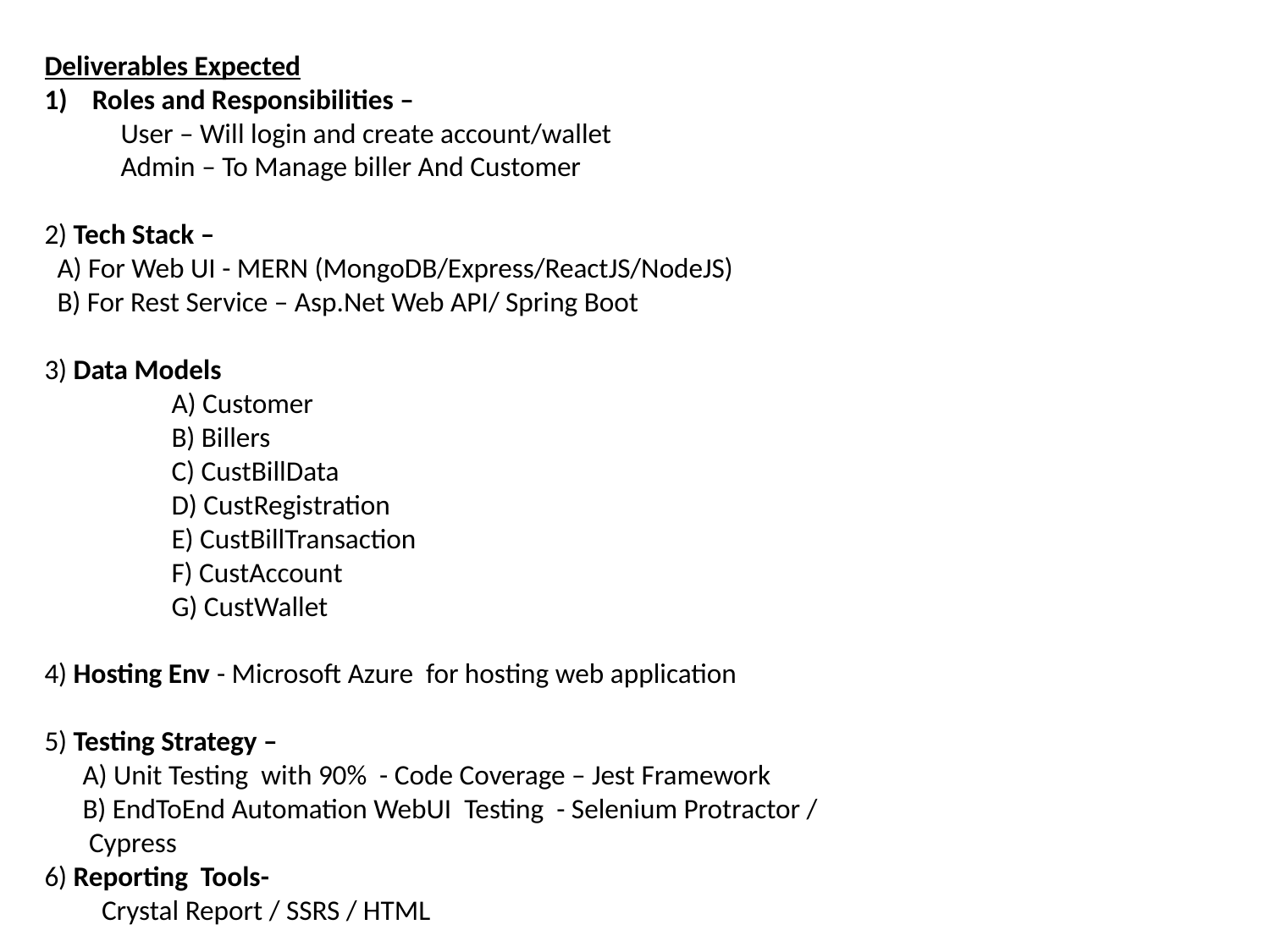

Deliverables Expected
Roles and Responsibilities –
            User – Will login and create account/wallet
            Admin – To Manage biller And Customer

2) Tech Stack –
  A) For Web UI - MERN (MongoDB/Express/ReactJS/NodeJS)
  B) For Rest Service – Asp.Net Web API/ Spring Boot

3) Data Models
	A) Customer
	B) Billers
	C) CustBillData
	D) CustRegistration
	E) CustBillTransaction
	F) CustAccount
	G) CustWallet

4) Hosting Env - Microsoft Azure  for hosting web application

5) Testing Strategy –
      A) Unit Testing  with 90%  - Code Coverage – Jest Framework
      B) EndToEnd Automation WebUI  Testing  - Selenium Protractor /
       Cypress
6) Reporting  Tools-
         Crystal Report / SSRS / HTML